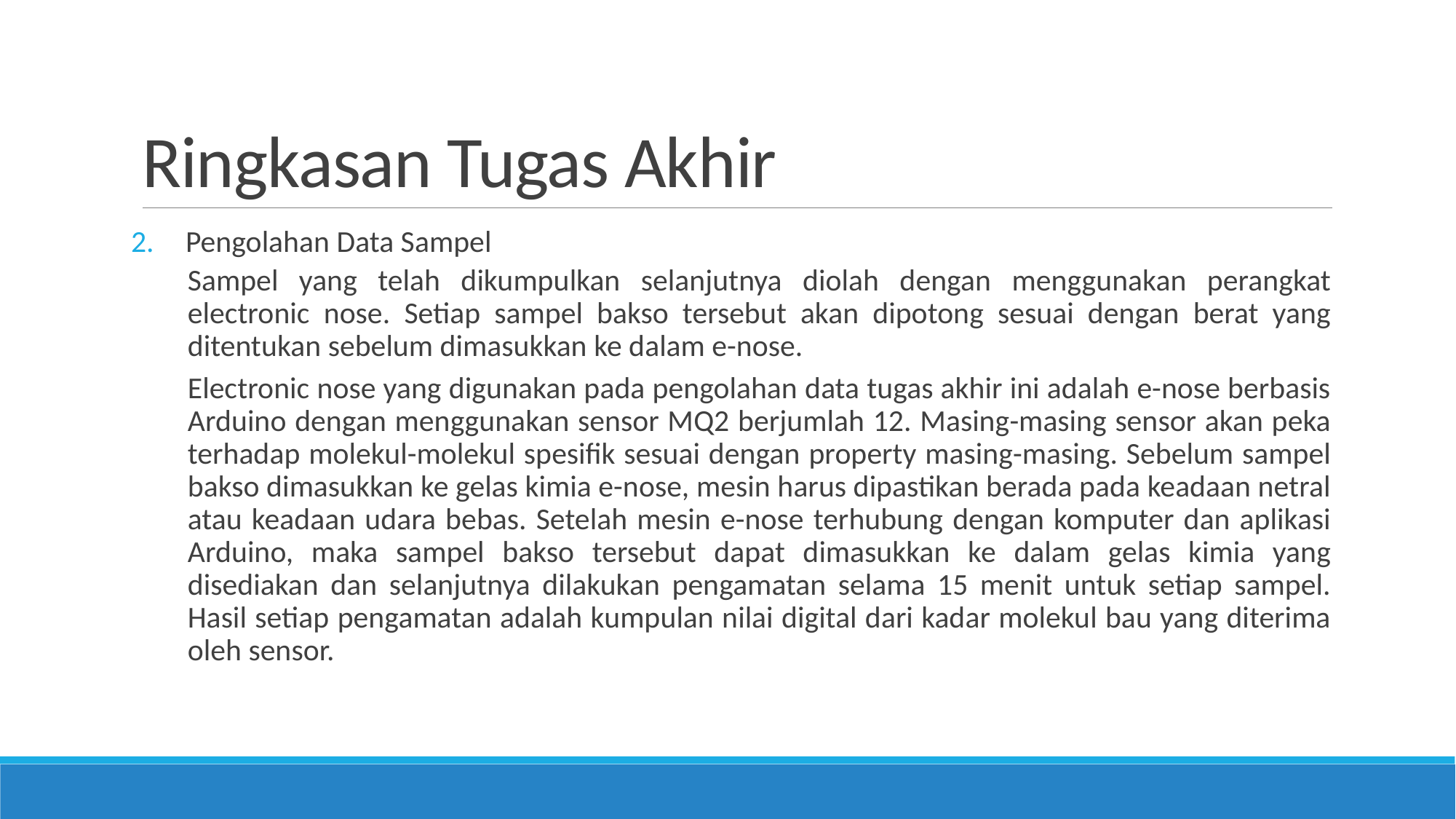

# Ringkasan Tugas Akhir
Pengolahan Data Sampel
Sampel yang telah dikumpulkan selanjutnya diolah dengan menggunakan perangkat electronic nose. Setiap sampel bakso tersebut akan dipotong sesuai dengan berat yang ditentukan sebelum dimasukkan ke dalam e-nose.
Electronic nose yang digunakan pada pengolahan data tugas akhir ini adalah e-nose berbasis Arduino dengan menggunakan sensor MQ2 berjumlah 12. Masing-masing sensor akan peka terhadap molekul-molekul spesifik sesuai dengan property masing-masing. Sebelum sampel bakso dimasukkan ke gelas kimia e-nose, mesin harus dipastikan berada pada keadaan netral atau keadaan udara bebas. Setelah mesin e-nose terhubung dengan komputer dan aplikasi Arduino, maka sampel bakso tersebut dapat dimasukkan ke dalam gelas kimia yang disediakan dan selanjutnya dilakukan pengamatan selama 15 menit untuk setiap sampel. Hasil setiap pengamatan adalah kumpulan nilai digital dari kadar molekul bau yang diterima oleh sensor.